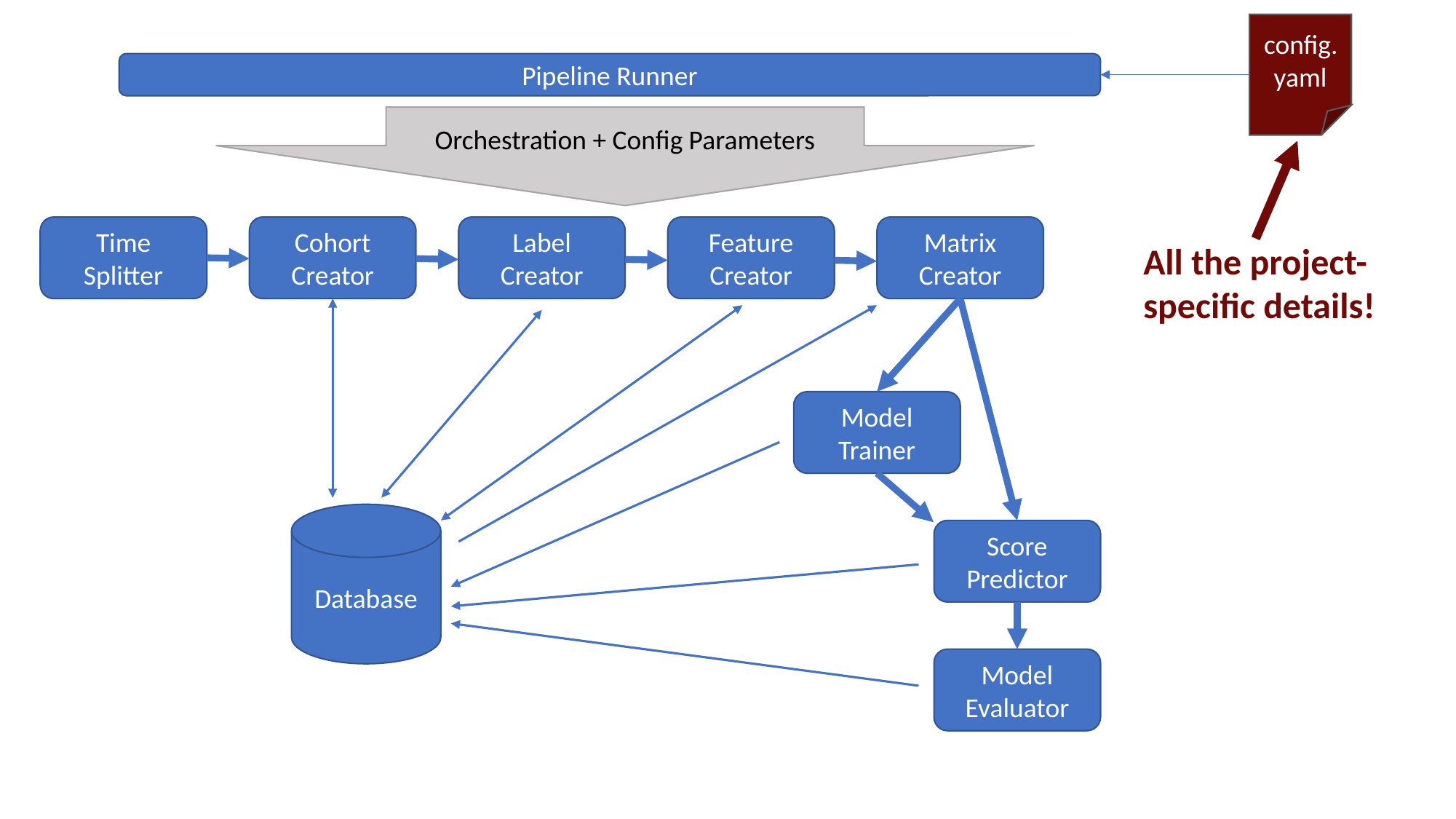

config.yaml
Pipeline Runner
Orchestration + Config Parameters
Time Splitter
Cohort Creator
Label Creator
Feature Creator
Matrix Creator
All the project-
specific details!
Model Trainer
Database
Score Predictor
Model Evaluator